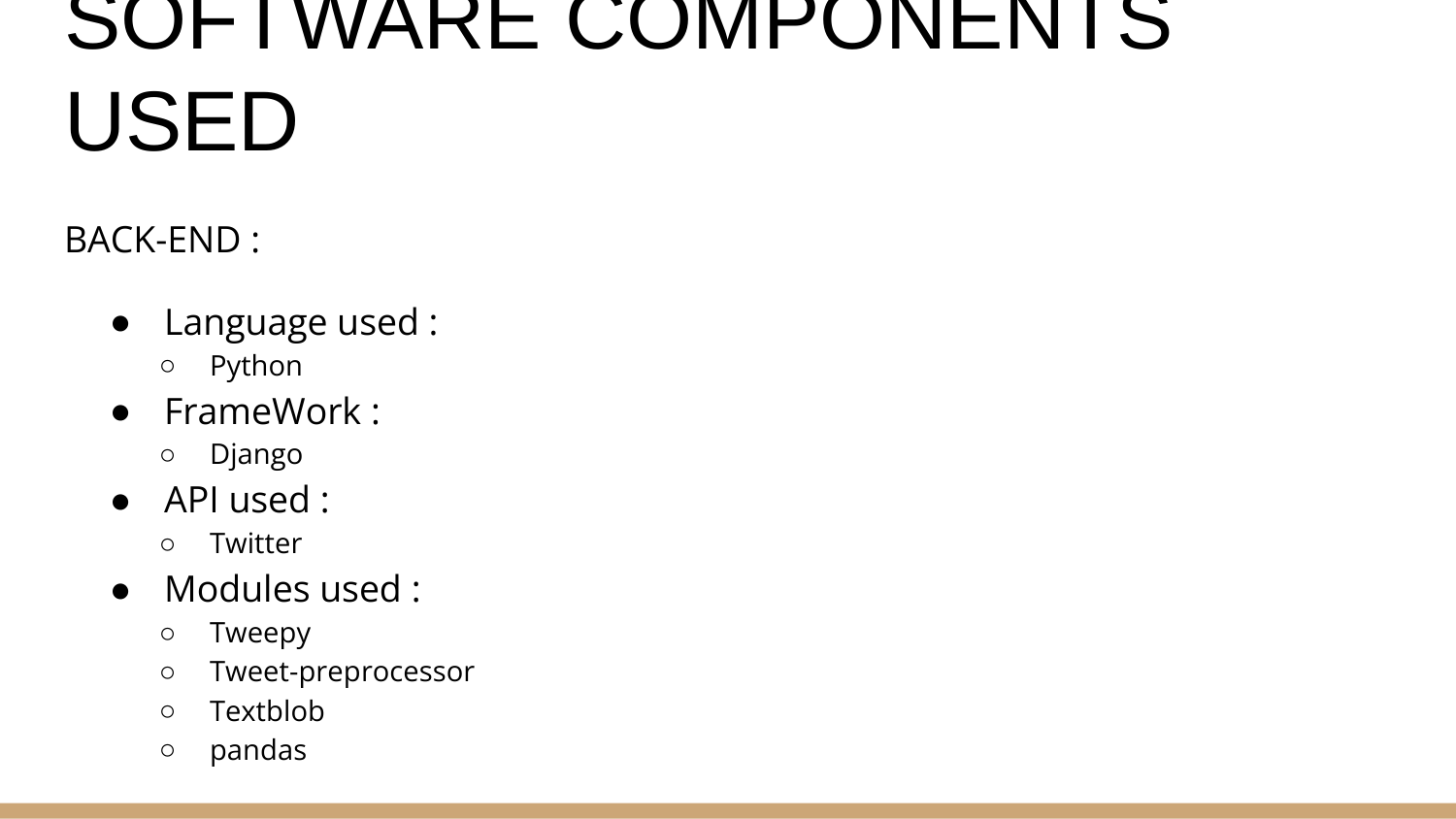

# SOFTWARE COMPONENTS USED
BACK-END :
Language used :
Python
FrameWork :
Django
API used :
Twitter
Modules used :
Tweepy
Tweet-preprocessor
Textblob
pandas